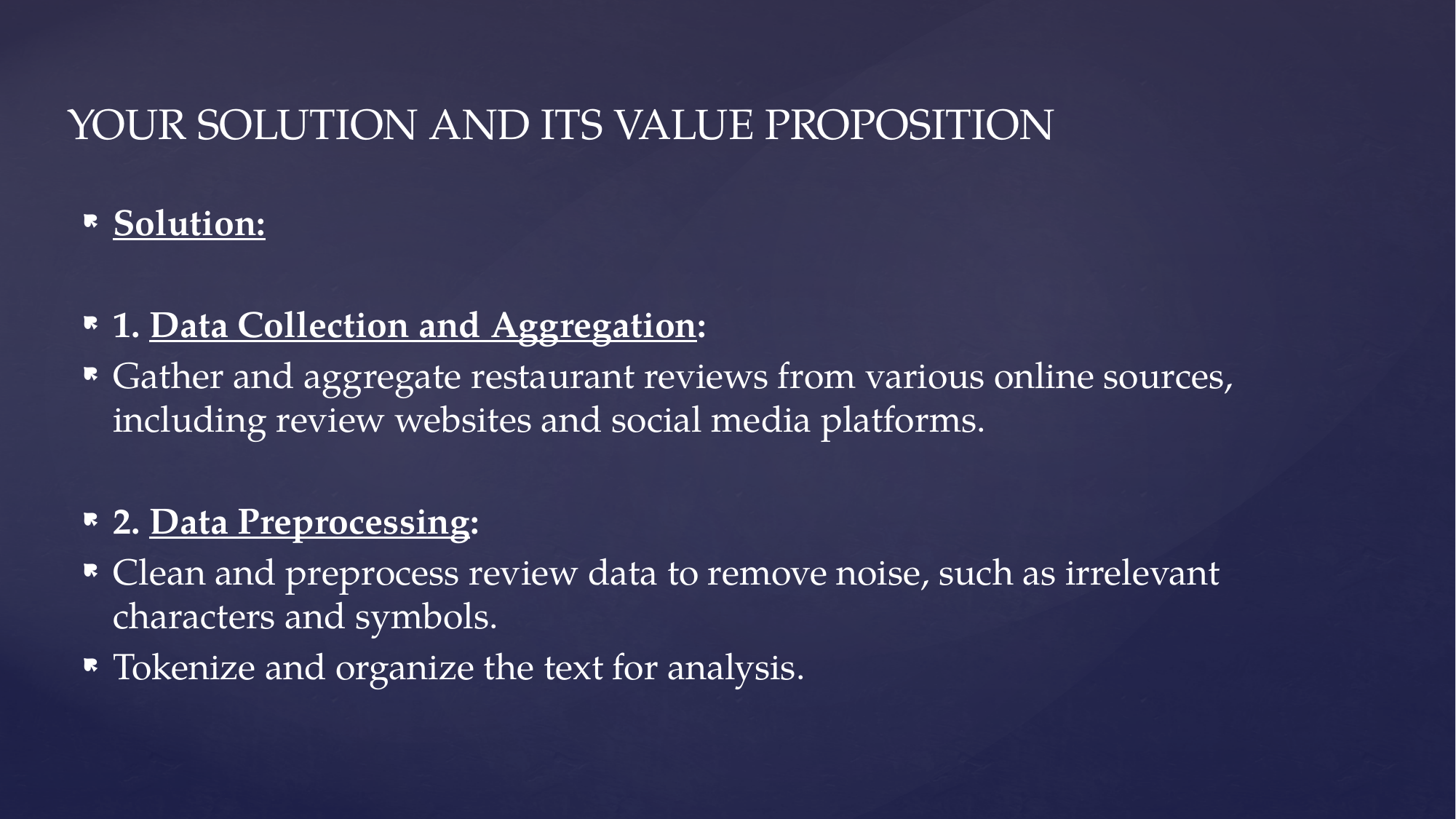

# YOUR SOLUTION AND ITS VALUE PROPOSITION
Solution:

1. Data Collection and Aggregation:
Gather and aggregate restaurant reviews from various online sources, including review websites and social media platforms.

2. Data Preprocessing:
Clean and preprocess review data to remove noise, such as irrelevant characters and symbols.
Tokenize and organize the text for analysis.